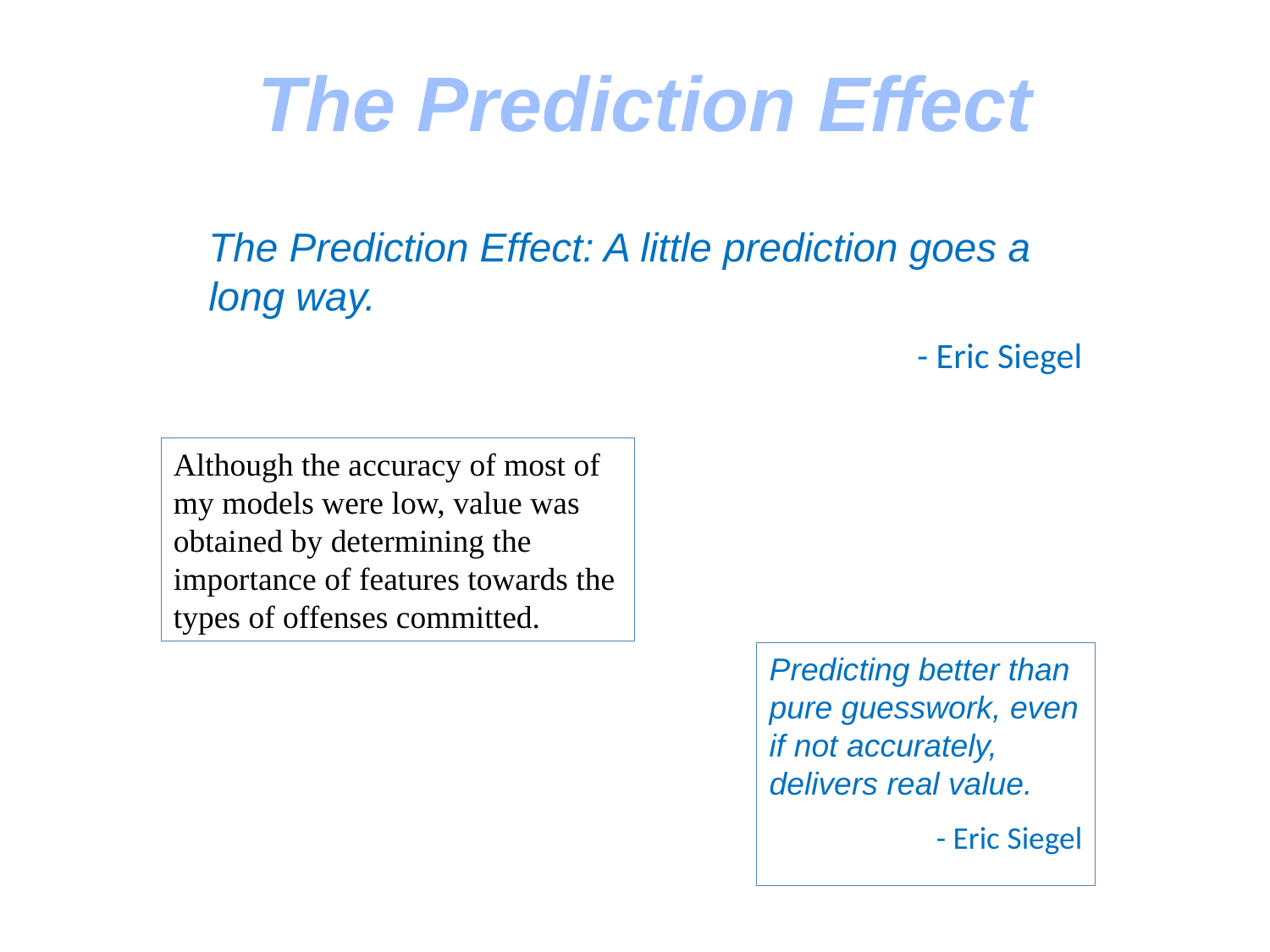

# The Prediction Effect
The Prediction Effect: A little prediction goes a long way.
	- Eric Siegel

Although the accuracy of most of my models were low, value was obtained by determining the importance of features towards the types of offenses committed.
Predicting better than pure guesswork, even if not accurately, delivers real value.
	- Eric Siegel